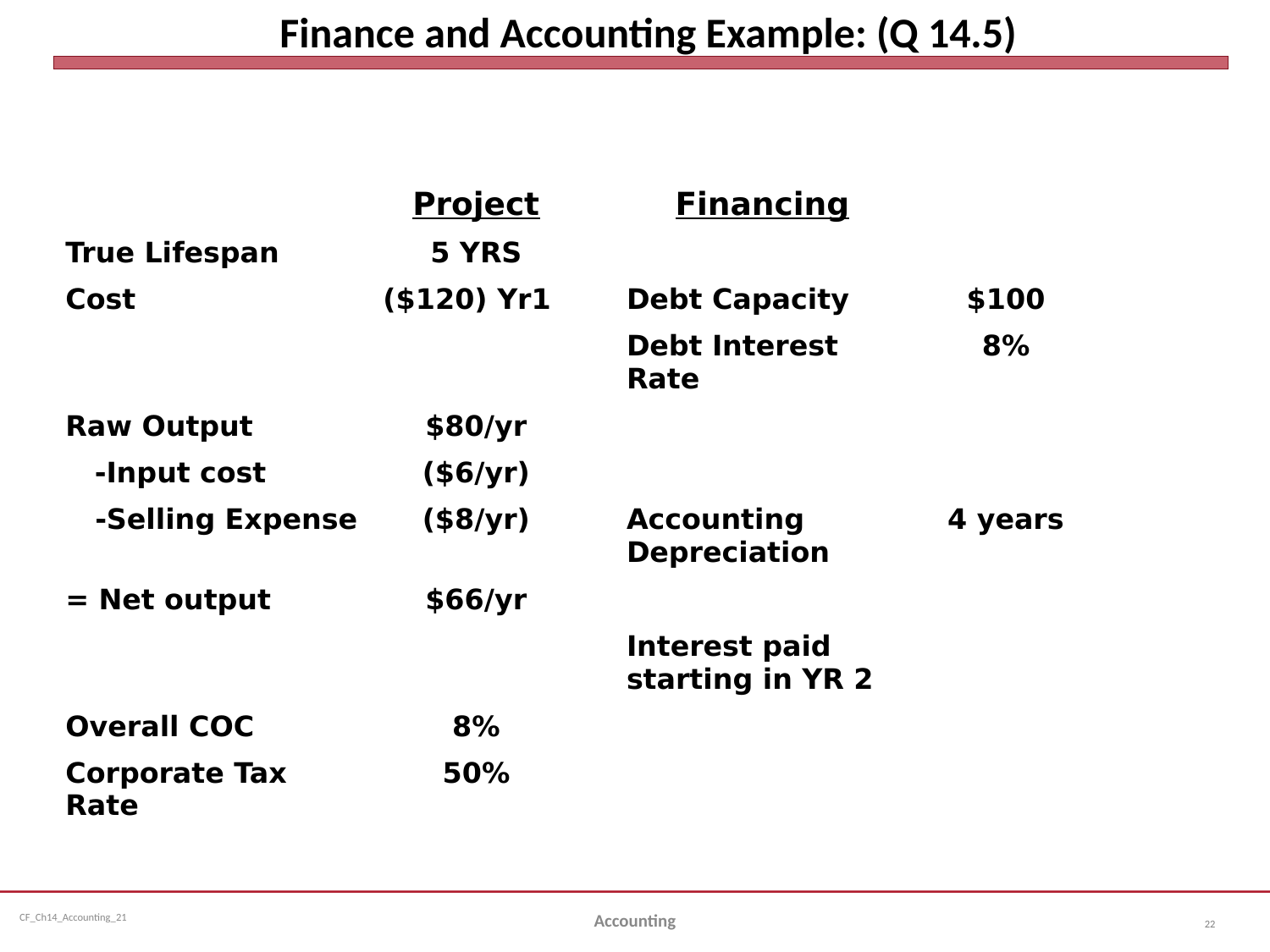

Finance and Accounting Example: (Q 14.5)
#
|  | Project |  | Financing |  |
| --- | --- | --- | --- | --- |
| True Lifespan | 5 YRS |  |  |  |
| Cost | ($120) Yr1 |  | Debt Capacity | $100 |
|  |  |  | Debt Interest Rate | 8% |
| Raw Output | $80/yr |  |  |  |
| -Input cost | ($6/yr) |  |  |  |
| -Selling Expense | ($8/yr) |  | Accounting Depreciation | 4 years |
| = Net output | $66/yr |  |  |  |
|  |  |  | Interest paid starting in YR 2 |  |
| Overall COC | 8% |  |  |  |
| Corporate Tax Rate | 50% |  |  |  |
|  |  |  |  |  |
Accounting
22